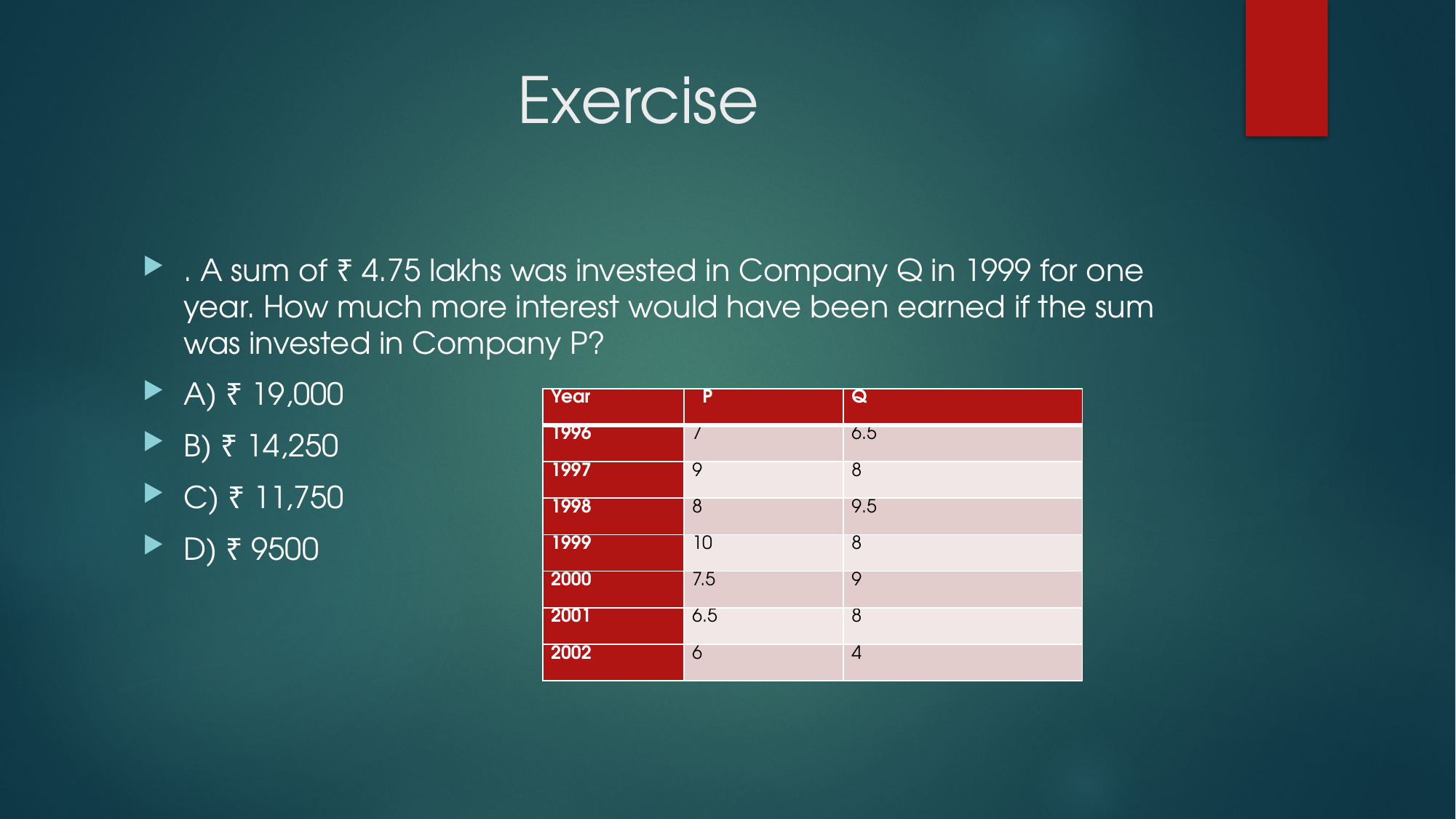

# Exercise
. A sum of ₹ 4.75 lakhs was invested in Company Q in 1999 for one year. How much more interest would have been earned if the sum was invested in Company P?
A) ₹ 19,000
B) ₹ 14,250
C) ₹ 11,750
D) ₹ 9500

| Year | P | Q |
| --- | --- | --- |
| 1996 | 7 | 6.5 |
| 1997 | 9 | 8 |
| 1998 | 8 | 9.5 |
| 1999 | 10 | 8 |
| 2000 | 7.5 | 9 |
| 2001 | 6.5 | 8 |
| 2002 | 6 | 4 |